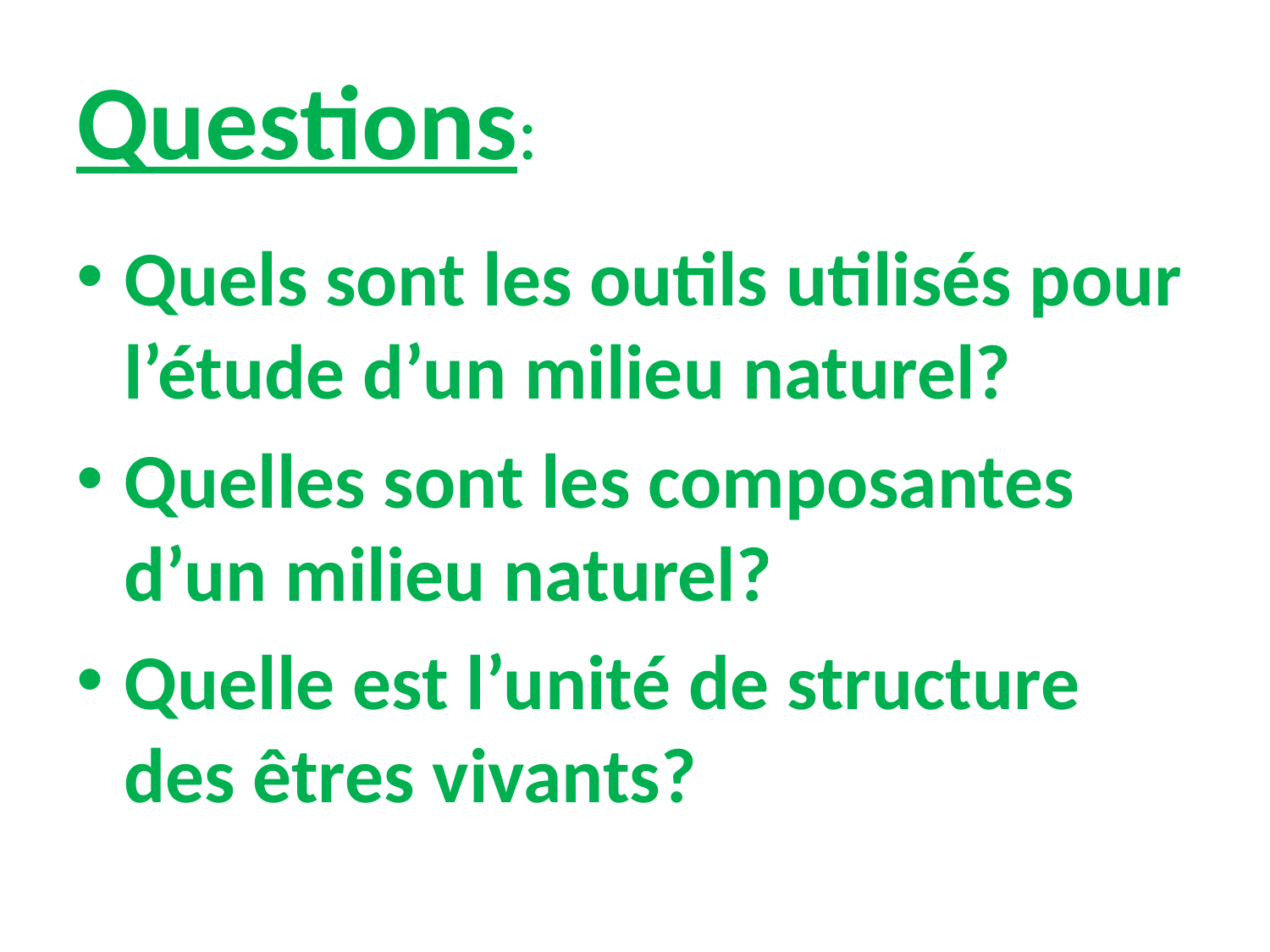

# Questions:
Quels sont les outils utilisés pour l’étude d’un milieu naturel?
Quelles sont les composantes d’un milieu naturel?
Quelle est l’unité de structure des êtres vivants?